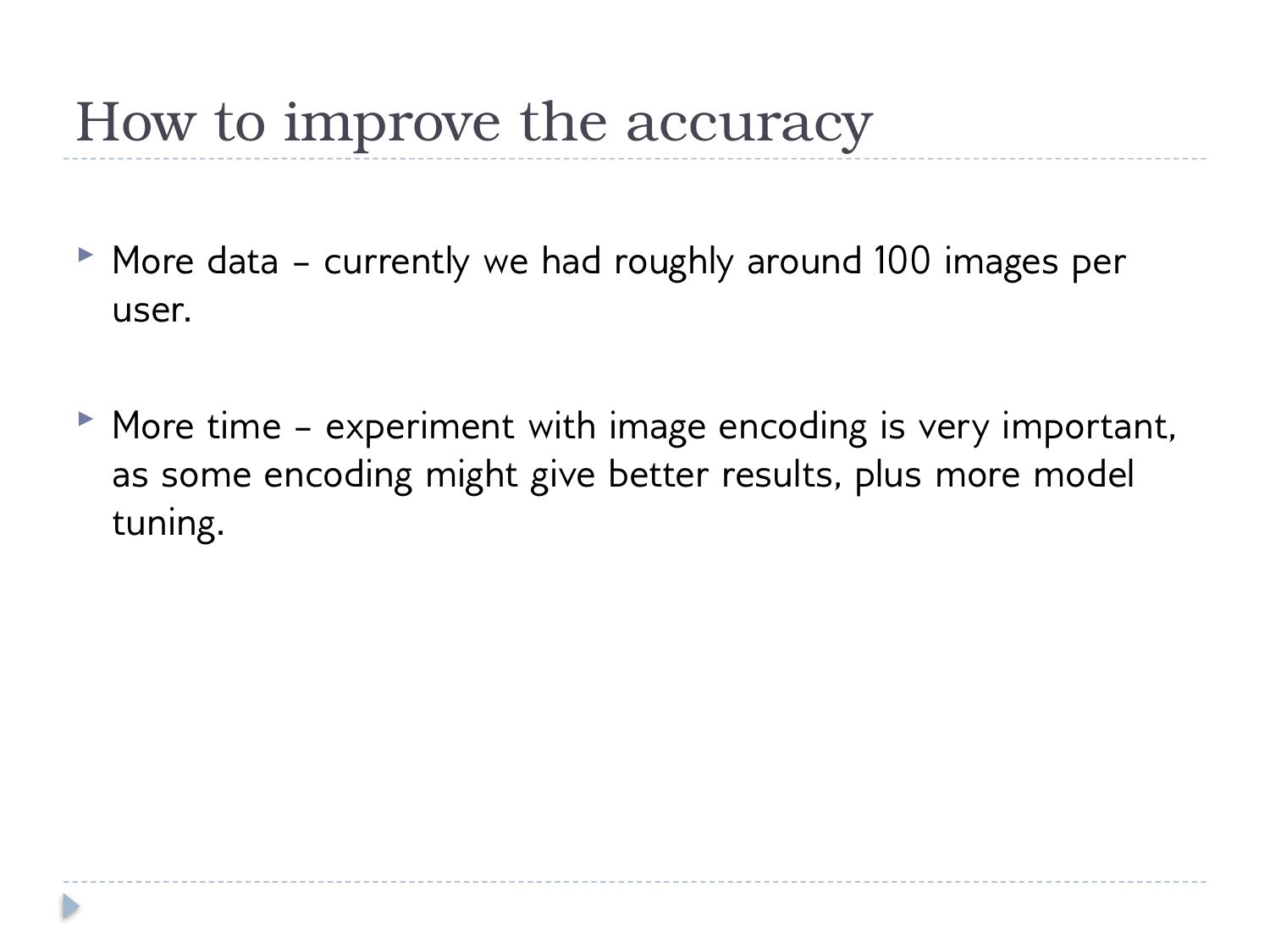

# How to improve the accuracy

More data – currently we had roughly around 100 images per user.

More time – experiment with image encoding is very important, as some encoding might give better results, plus more model tuning.